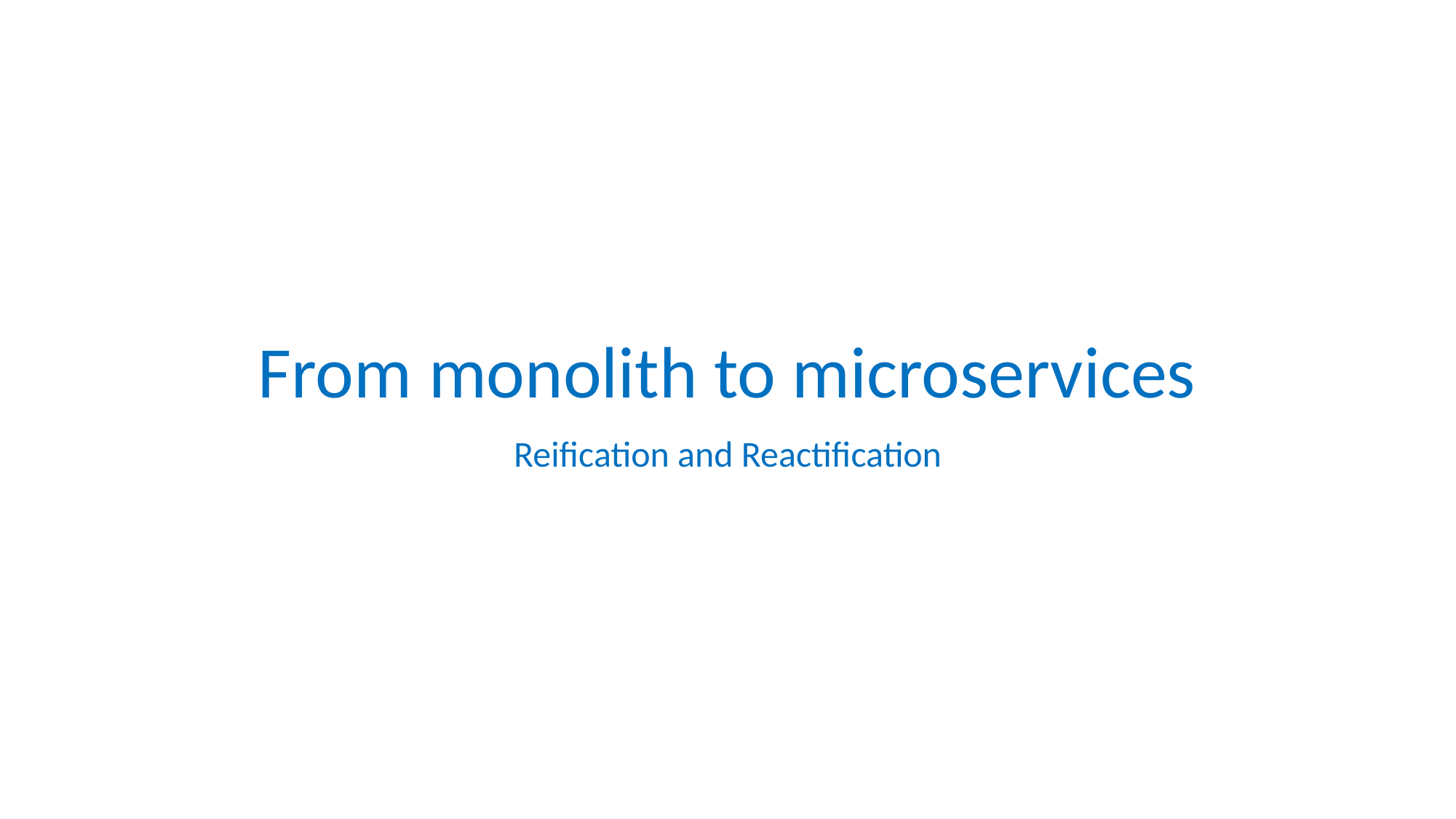

# From monolith to microservices
Reification and Reactification